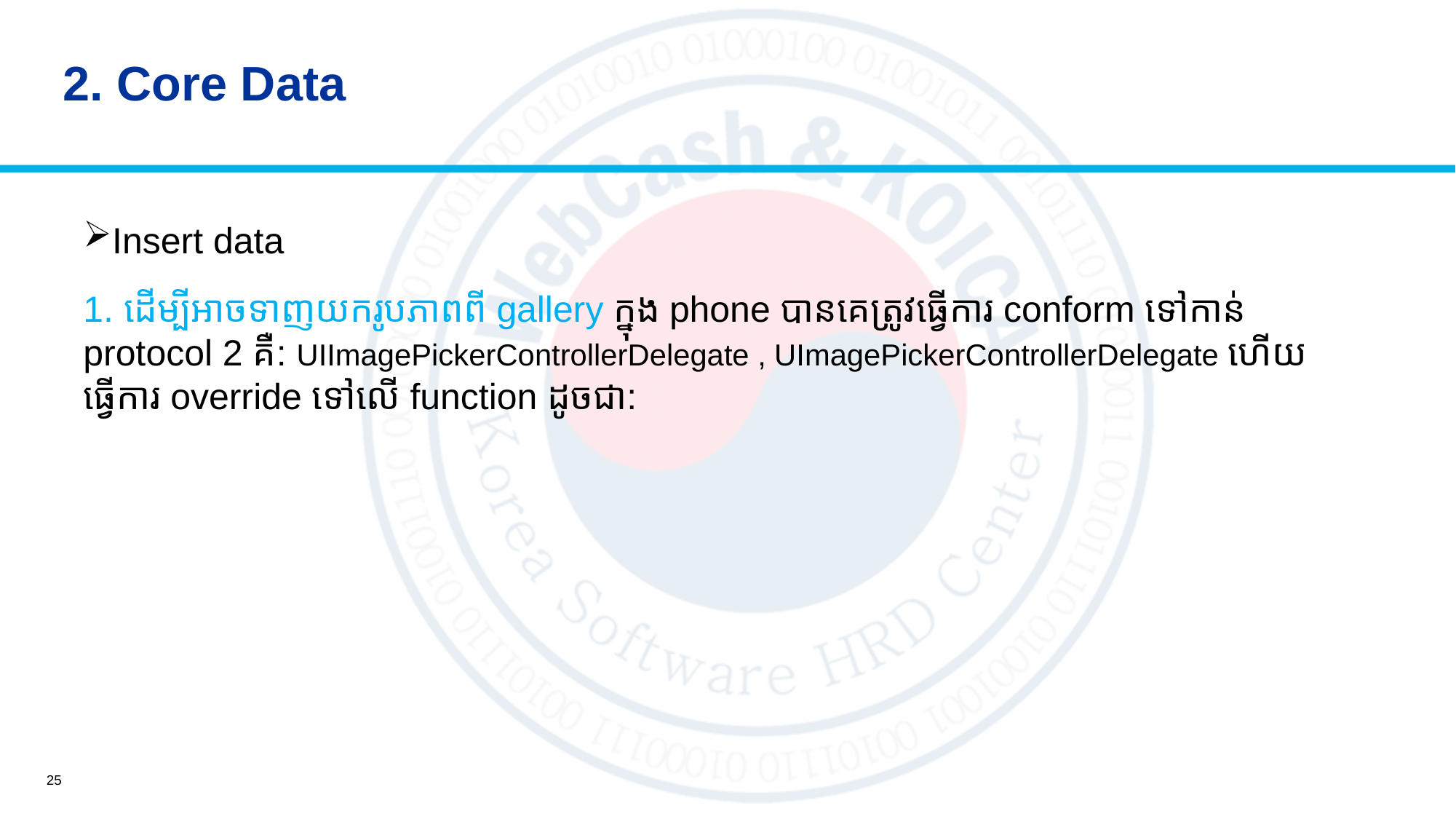

# 2. Core Data
Insert data
1. ដើម្បីអាចទាញយករូបភាពពី gallery ក្នុង phone បានគេត្រូវធ្វើការ​ conform ទៅកាន់ protocol 2 គឺ: UIImagePickerControllerDelegate , UImagePickerControllerDelegate ហើយធ្វើការ override ទៅលើ function ដូចជា​:
25